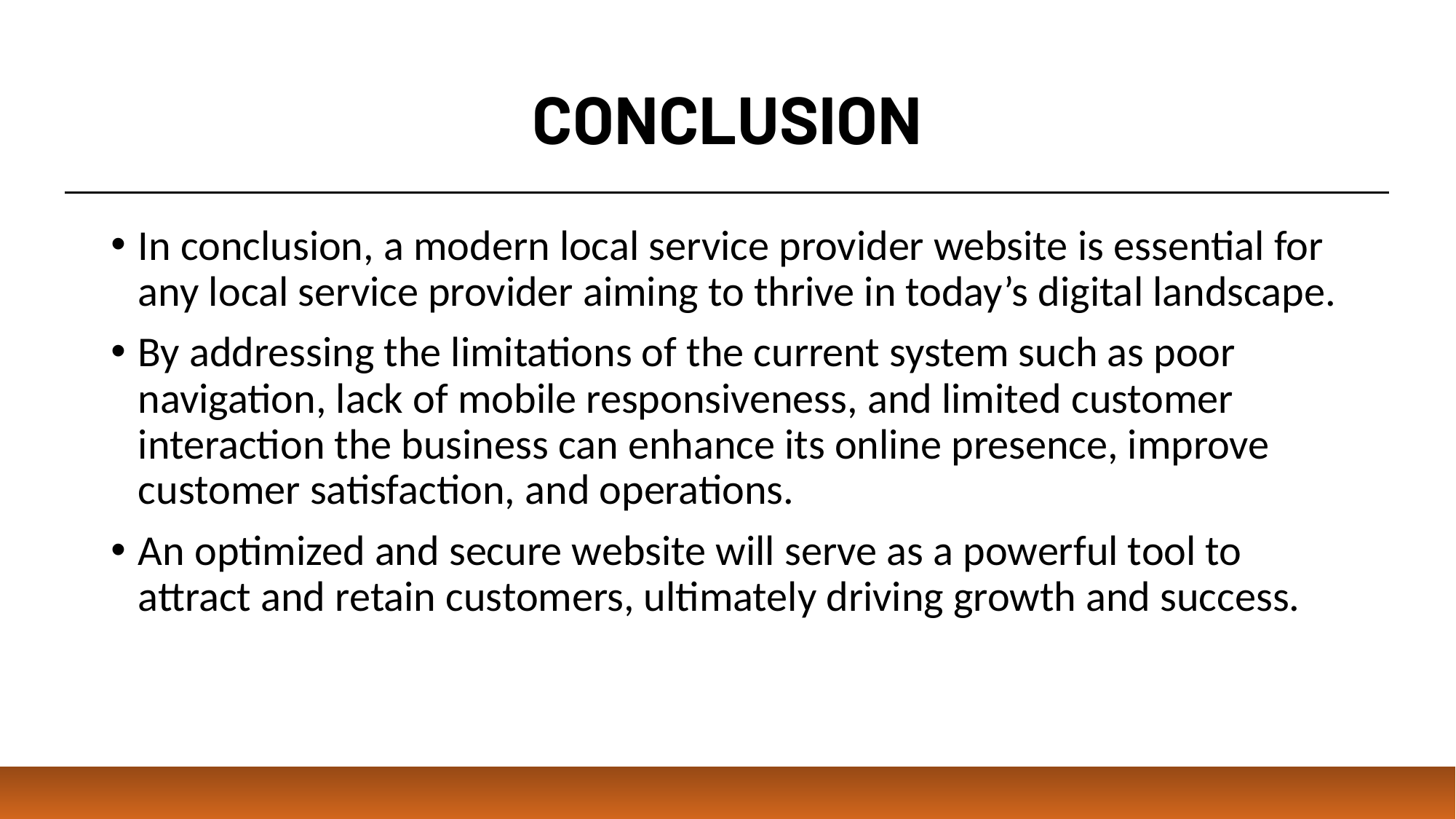

# CONCLUSION
In conclusion, a modern local service provider website is essential for any local service provider aiming to thrive in today’s digital landscape.
By addressing the limitations of the current system such as poor navigation, lack of mobile responsiveness, and limited customer interaction the business can enhance its online presence, improve customer satisfaction, and operations.
An optimized and secure website will serve as a powerful tool to attract and retain customers, ultimately driving growth and success.